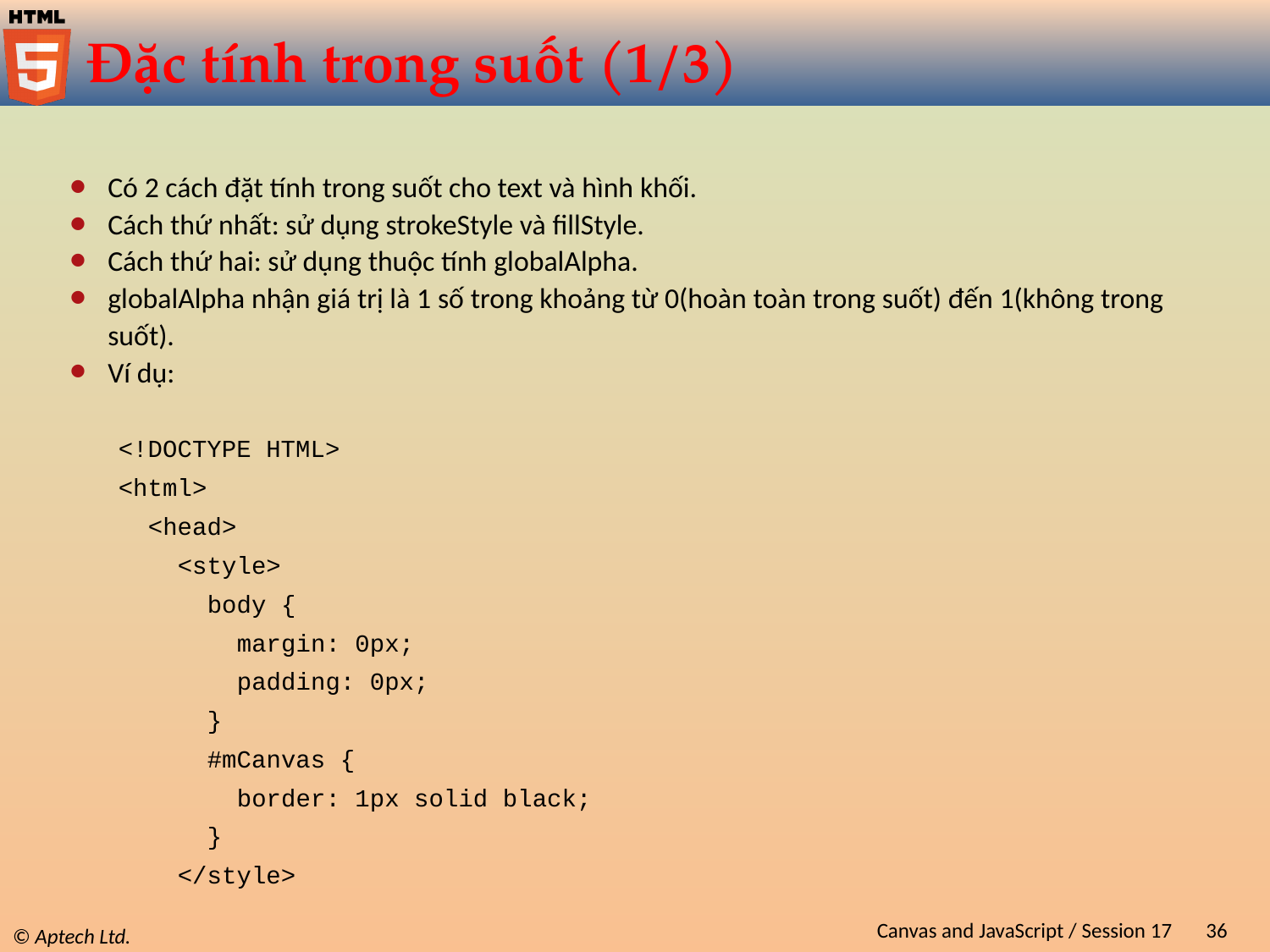

# Đặc tính trong suốt (1/3)
Có 2 cách đặt tính trong suốt cho text và hình khối.
Cách thứ nhất: sử dụng strokeStyle và fillStyle.
Cách thứ hai: sử dụng thuộc tính globalAlpha.
globalAlpha nhận giá trị là 1 số trong khoảng từ 0(hoàn toàn trong suốt) đến 1(không trong suốt).
Ví dụ:
<!DOCTYPE HTML>
<html>
  <head>
    <style>
      body {
        margin: 0px;
        padding: 0px;
      }
      #mCanvas {
        border: 1px solid black;
      }
    </style>
Canvas and JavaScript / Session 17
36